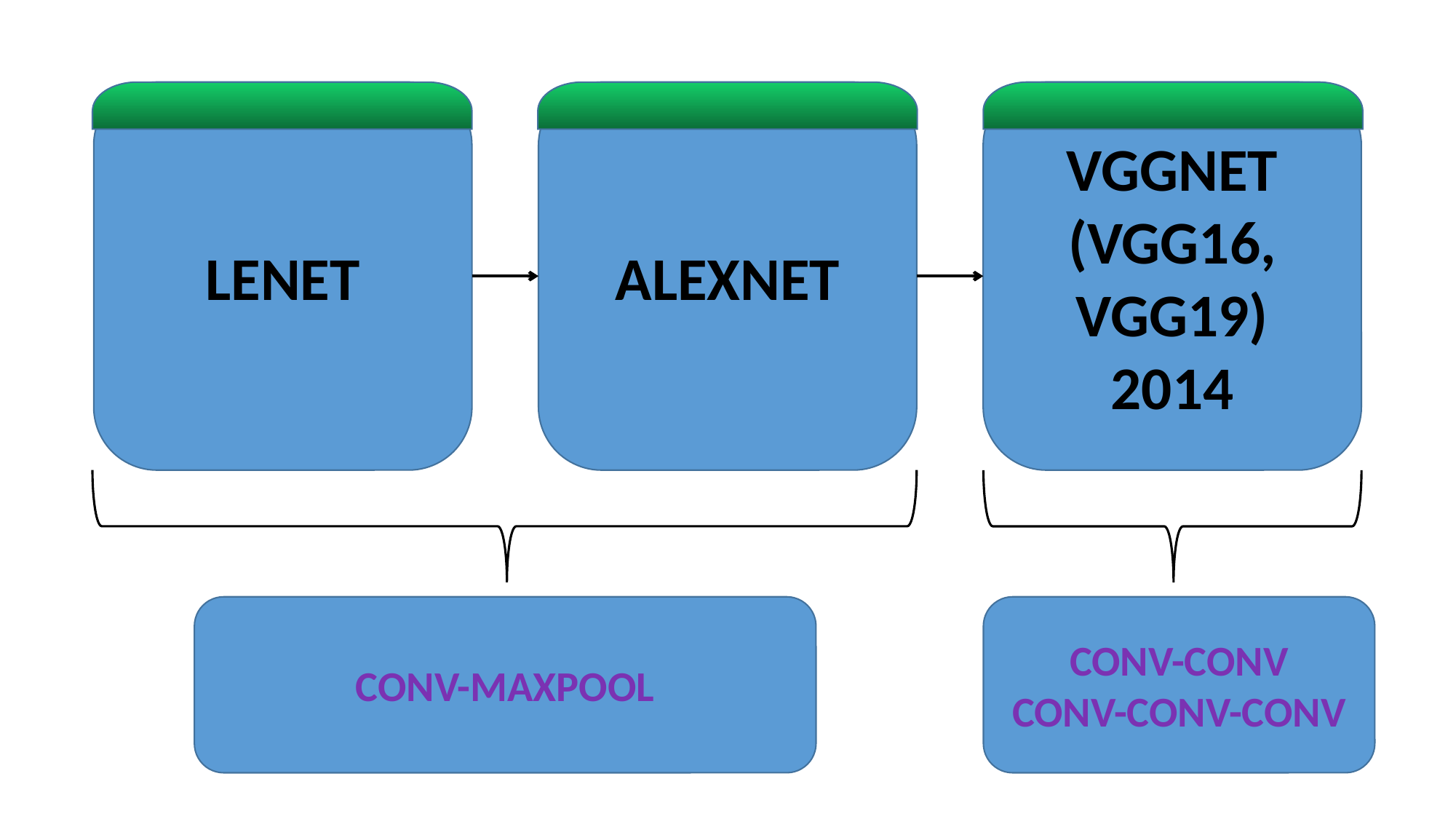

LENET

ALEXNET
VGGNET
(VGG16, VGG19)
2014

CONV-MAXPOOL
CONV-CONV
CONV-CONV-CONV